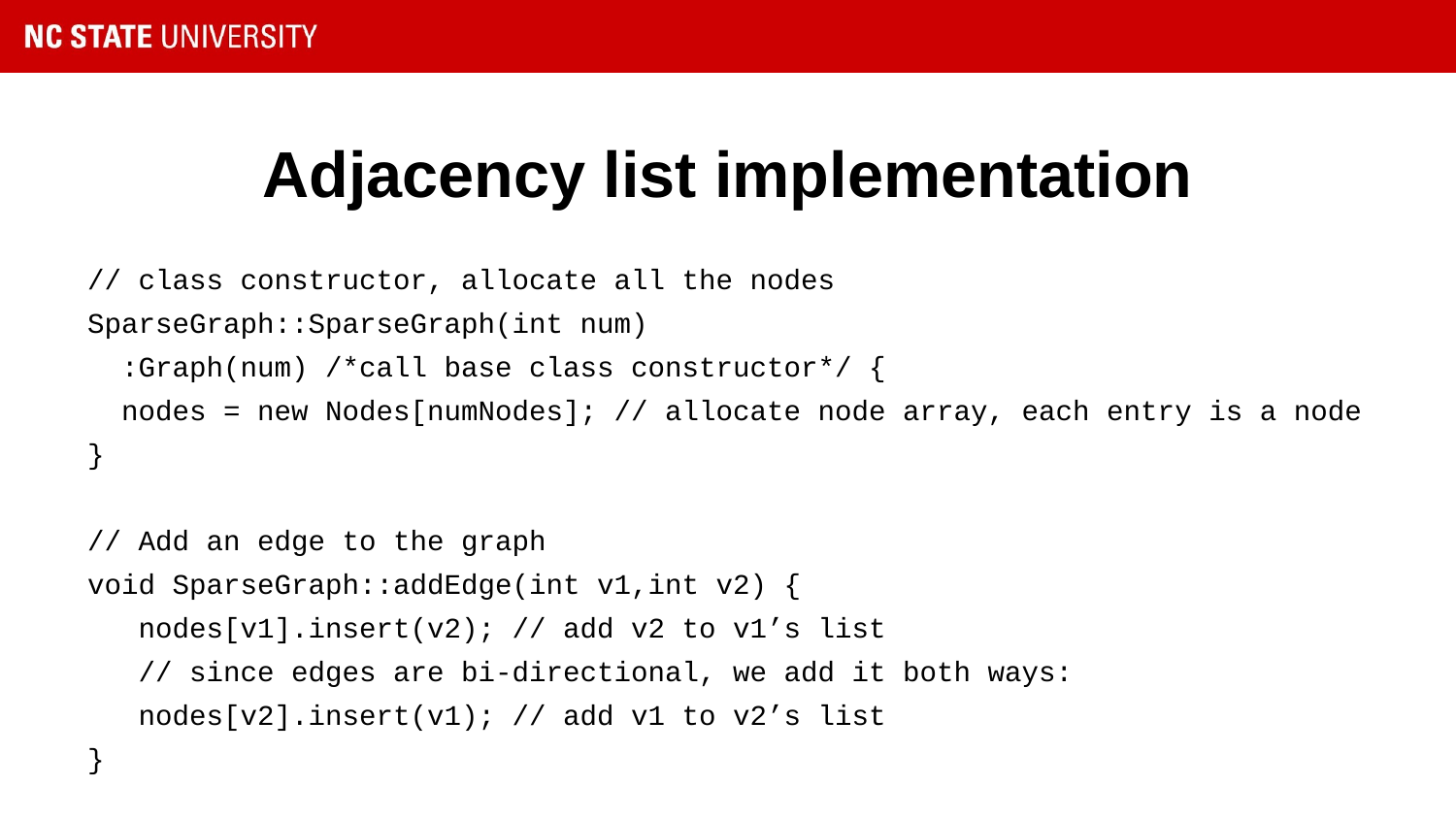

# Adjacency list implementation
// class constructor, allocate all the nodes
SparseGraph::SparseGraph(int num)
  :Graph(num) /*call base class constructor*/ {
  nodes = new Nodes[numNodes]; // allocate node array, each entry is a node
}

// Add an edge to the graph
void SparseGraph::addEdge(int v1,int v2) {
   nodes[v1].insert(v2); // add v2 to v1’s list
   // since edges are bi-directional, we add it both ways:
   nodes[v2].insert(v1); // add v1 to v2’s list
}